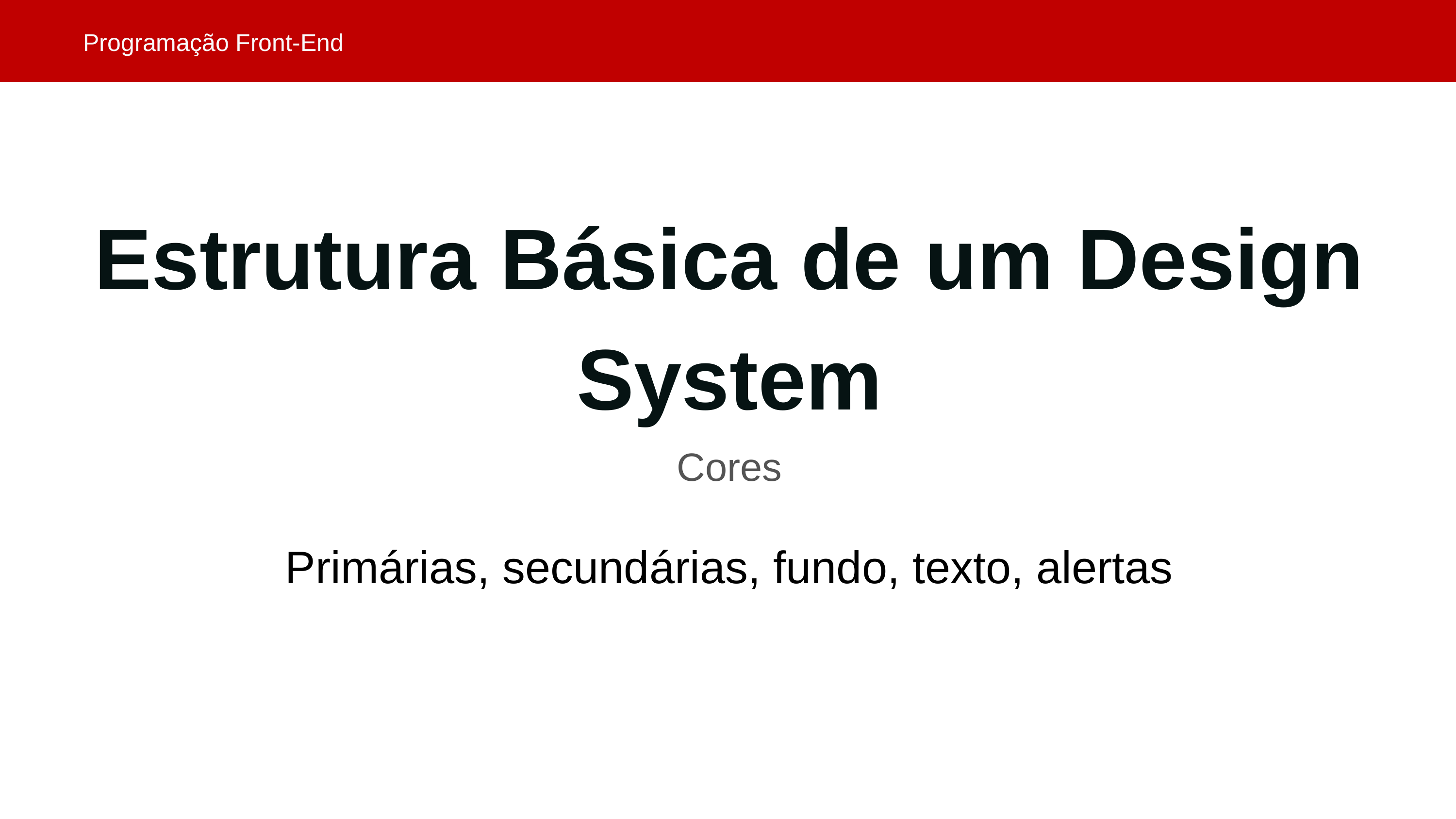

Programação Front-End
Estrutura Básica de um Design System
Cores
Primárias, secundárias, fundo, texto, alertas